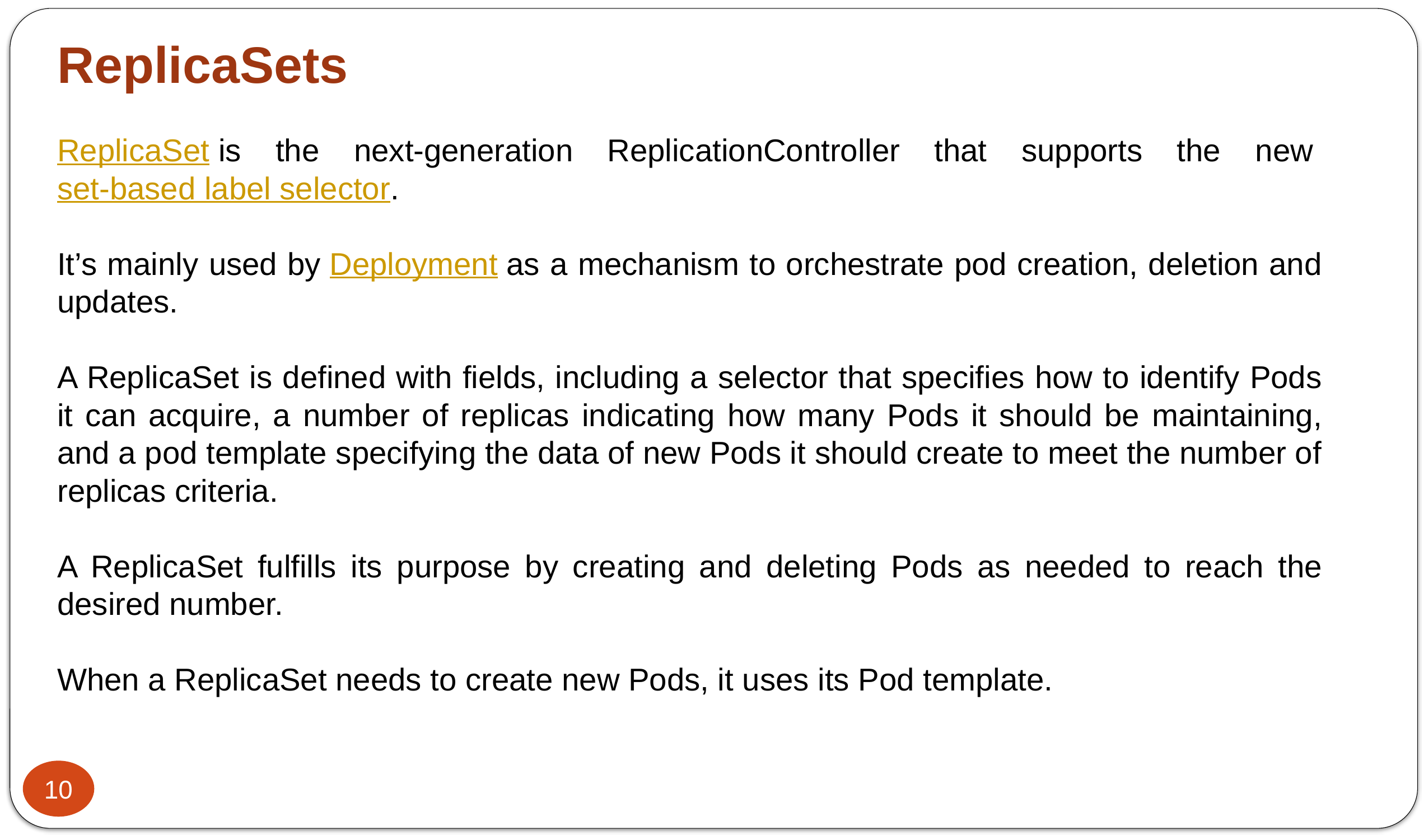

ReplicaSets
ReplicaSet is the next-generation ReplicationController that supports the new set-based label selector.

It’s mainly used by Deployment as a mechanism to orchestrate pod creation, deletion and updates.

A ReplicaSet is defined with fields, including a selector that specifies how to identify Pods it can acquire, a number of replicas indicating how many Pods it should be maintaining, and a pod template specifying the data of new Pods it should create to meet the number of replicas criteria.

A ReplicaSet fulfills its purpose by creating and deleting Pods as needed to reach the desired number.

When a ReplicaSet needs to create new Pods, it uses its Pod template.
10